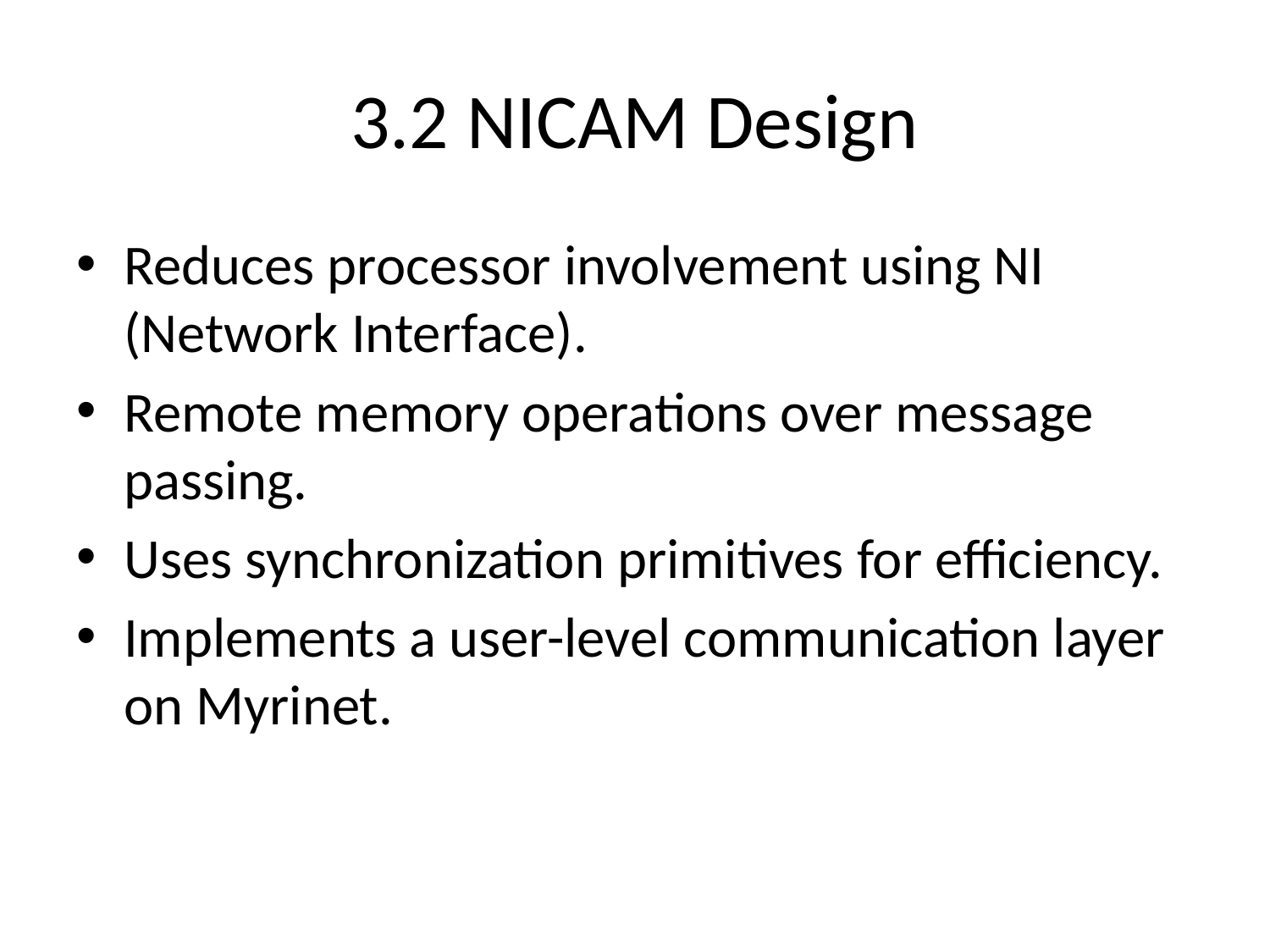

# 3.2 NICAM Design
Reduces processor involvement using NI (Network Interface).
Remote memory operations over message passing.
Uses synchronization primitives for efficiency.
Implements a user-level communication layer on Myrinet.